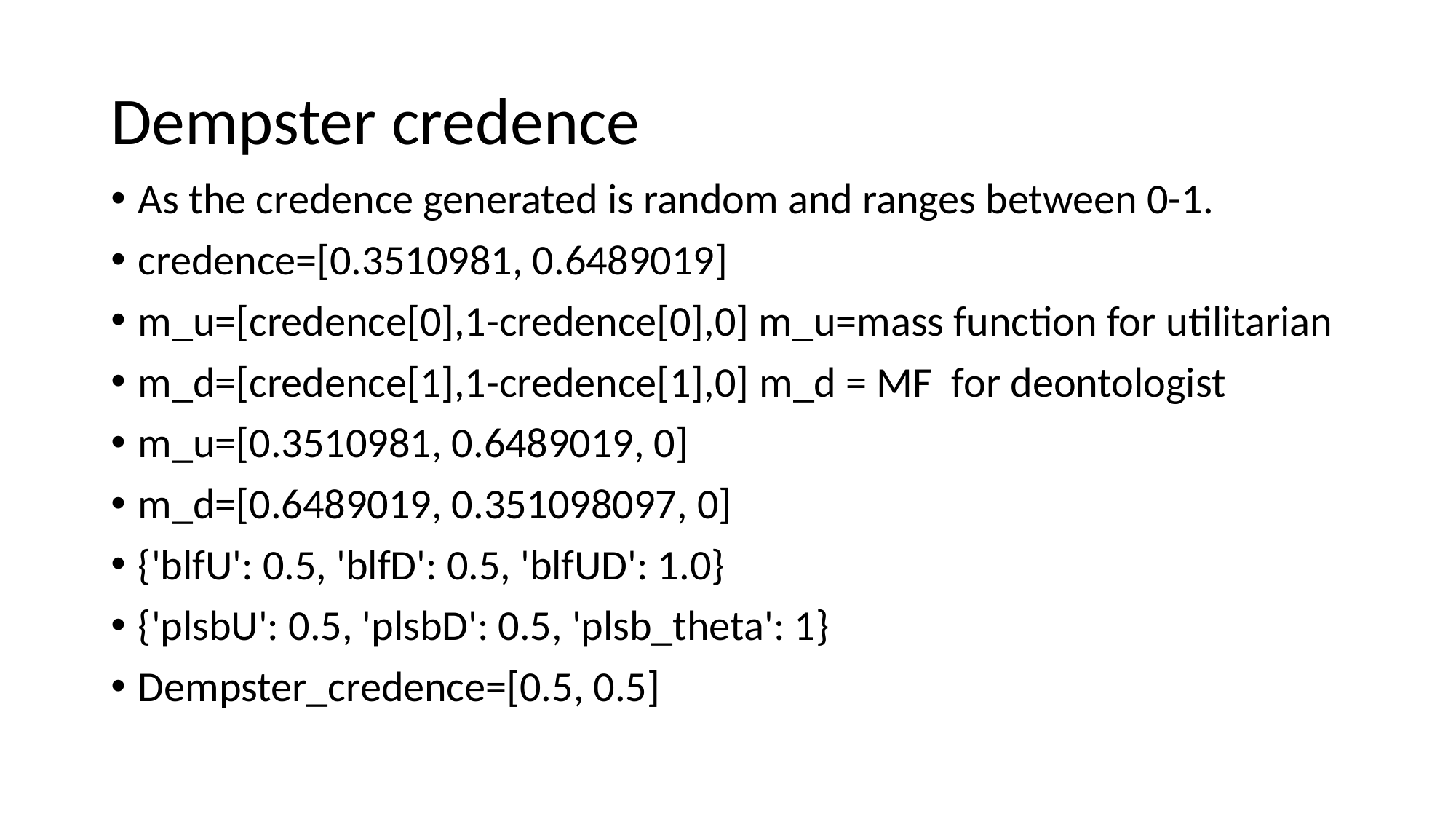

# Dempster credence
As the credence generated is random and ranges between 0-1.
credence=[0.3510981, 0.6489019]
m_u=[credence[0],1-credence[0],0] m_u=mass function for utilitarian
m_d=[credence[1],1-credence[1],0] m_d = MF  for deontologist
m_u=[0.3510981, 0.6489019, 0]
m_d=[0.6489019, 0.351098097, 0]
{'blfU': 0.5, 'blfD': 0.5, 'blfUD': 1.0}
{'plsbU': 0.5, 'plsbD': 0.5, 'plsb_theta': 1}
Dempster_credence=[0.5, 0.5]